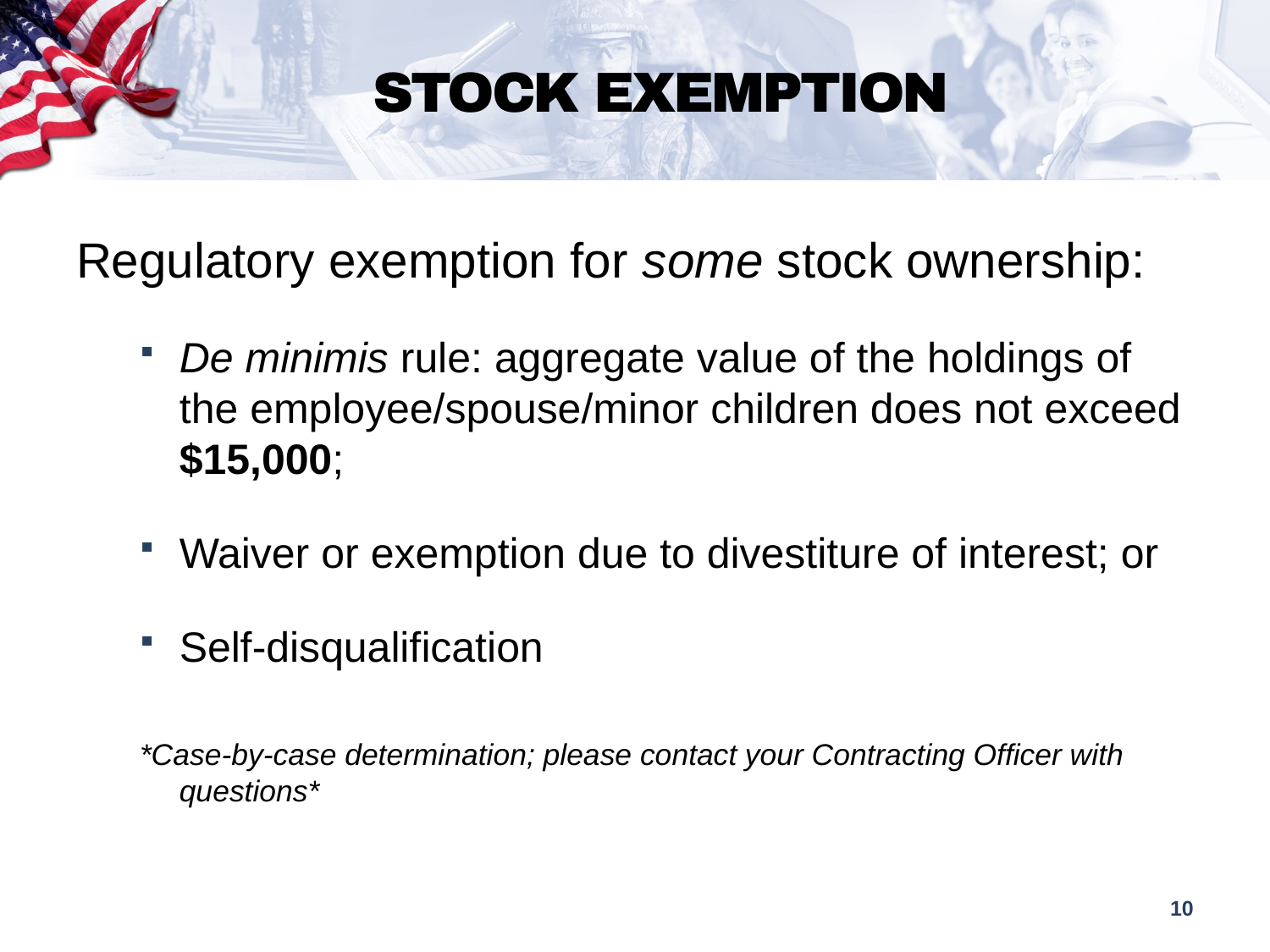

# STOCK EXEMPTION
Regulatory exemption for some stock ownership:

De minimis rule: aggregate value of the holdings of the employee/spouse/minor children does not exceed $15,000;

Waiver or exemption due to divestiture of interest; or

Self-disqualification

*Case-by-case determination; please contact your Contracting Officer with questions*
10